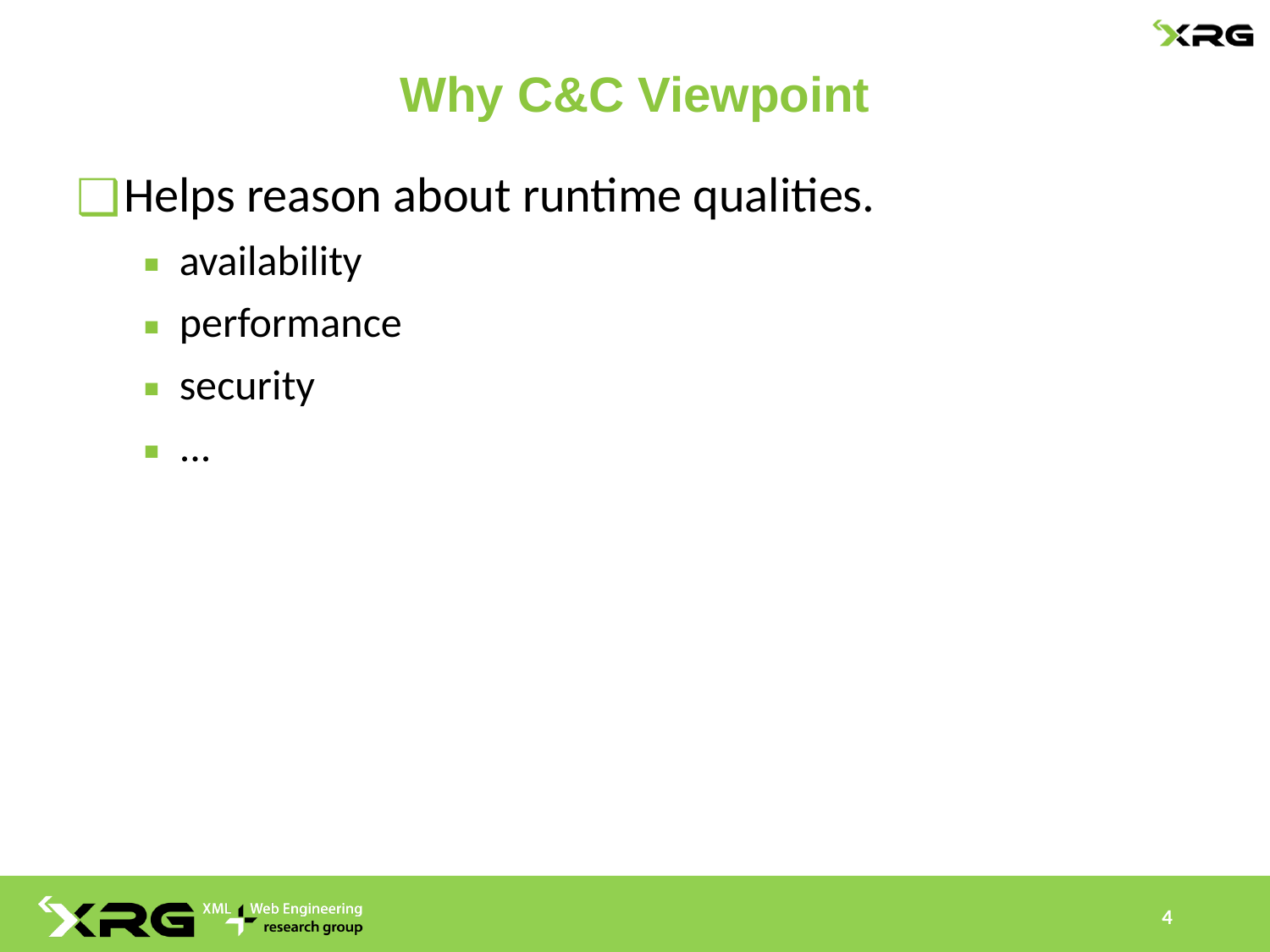

# Why C&C Viewpoint
Helps reason about runtime qualities.
availability
performance
security
...
4